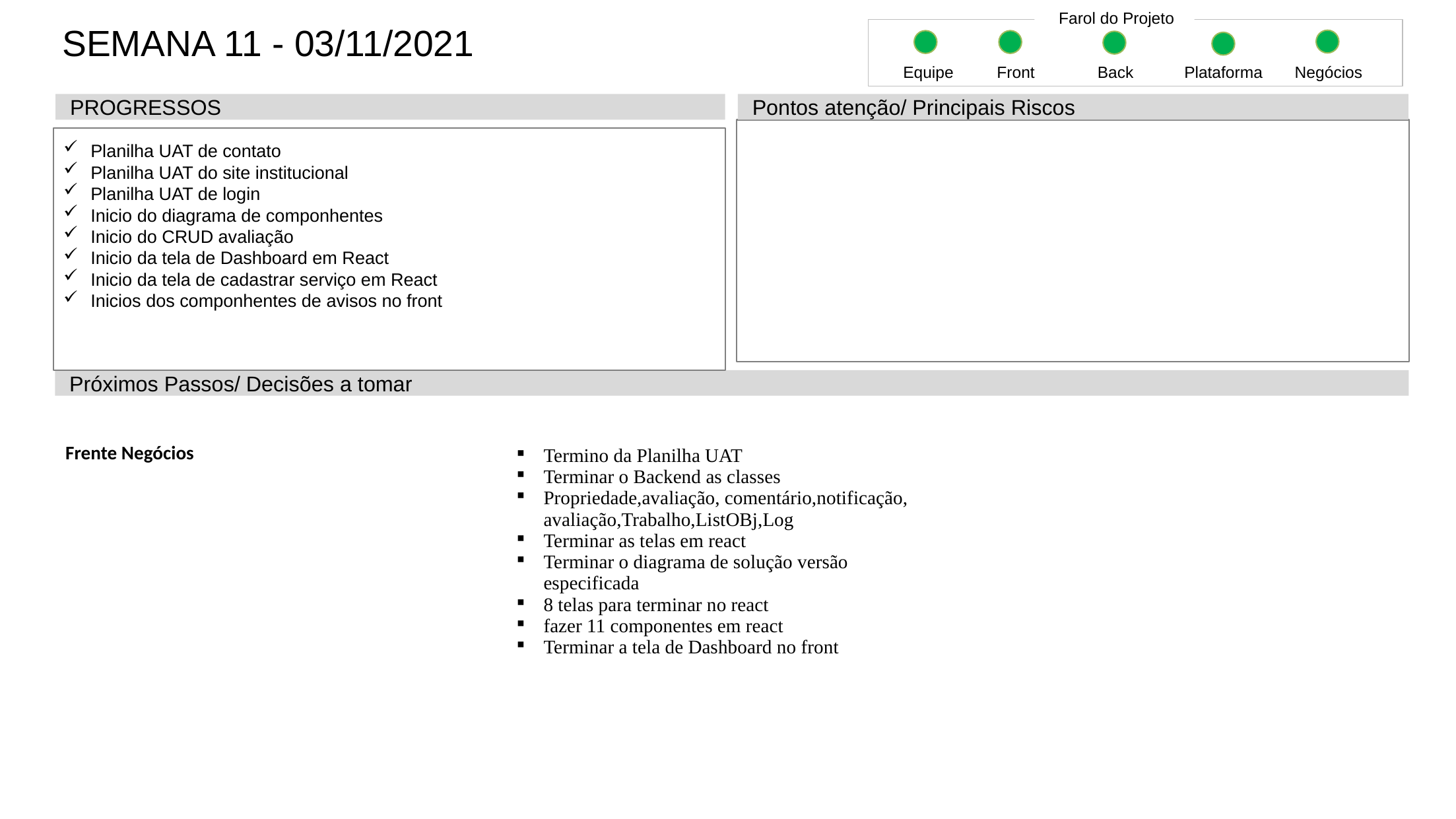

Farol do Projeto

SEMANA 11 - 03/11/2021

Equipe
Front
Back
Plataforma
Negócios
PROGRESSOS
Pontos atenção/ Principais Riscos

Planilha UAT de contato
Planilha UAT do site institucional
Planilha UAT de login
Inicio do diagrama de componhentes
Inicio do CRUD avaliação
Inicio da tela de Dashboard em React
Inicio da tela de cadastrar serviço em React
Inicios dos componhentes de avisos no front

Próximos Passos/ Decisões a tomar
| Frente Negócios | Termino da Planilha UAT Terminar o Backend as classes Propriedade,avaliação, comentário,notificação, avaliação,Trabalho,ListOBj,Log Terminar as telas em react Terminar o diagrama de solução versão especificada 8 telas para terminar no react fazer 11 componentes em react Terminar a tela de Dashboard no front |  |
| --- | --- | --- |